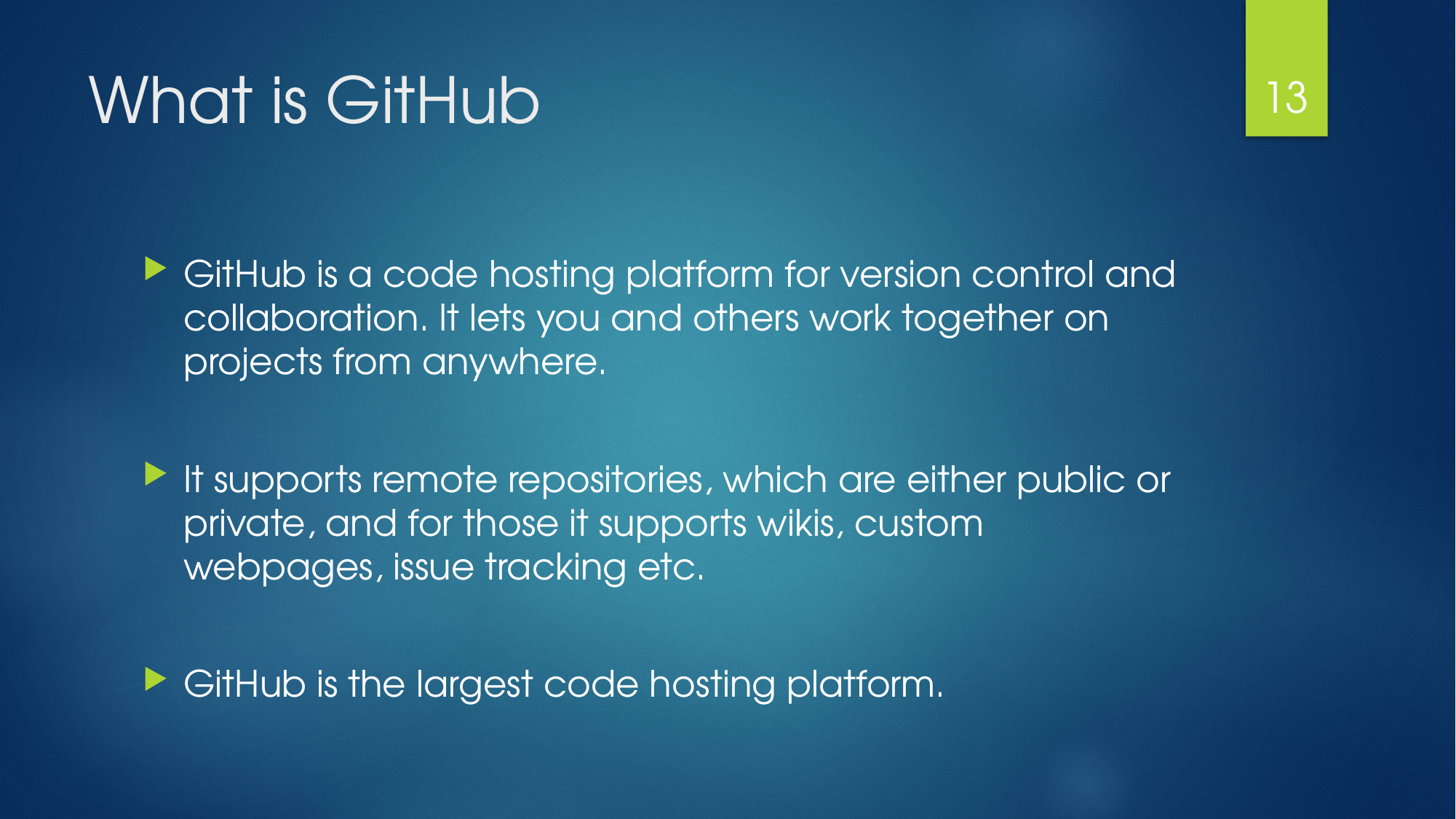

13
# What is GitHub
GitHub is a code hosting platform for version control and collaboration. It lets you and others work together on projects from anywhere.

It supports remote repositories, which are either public or private, and for those it supports wikis, custom webpages, issue tracking etc.

GitHub is the largest code hosting platform.